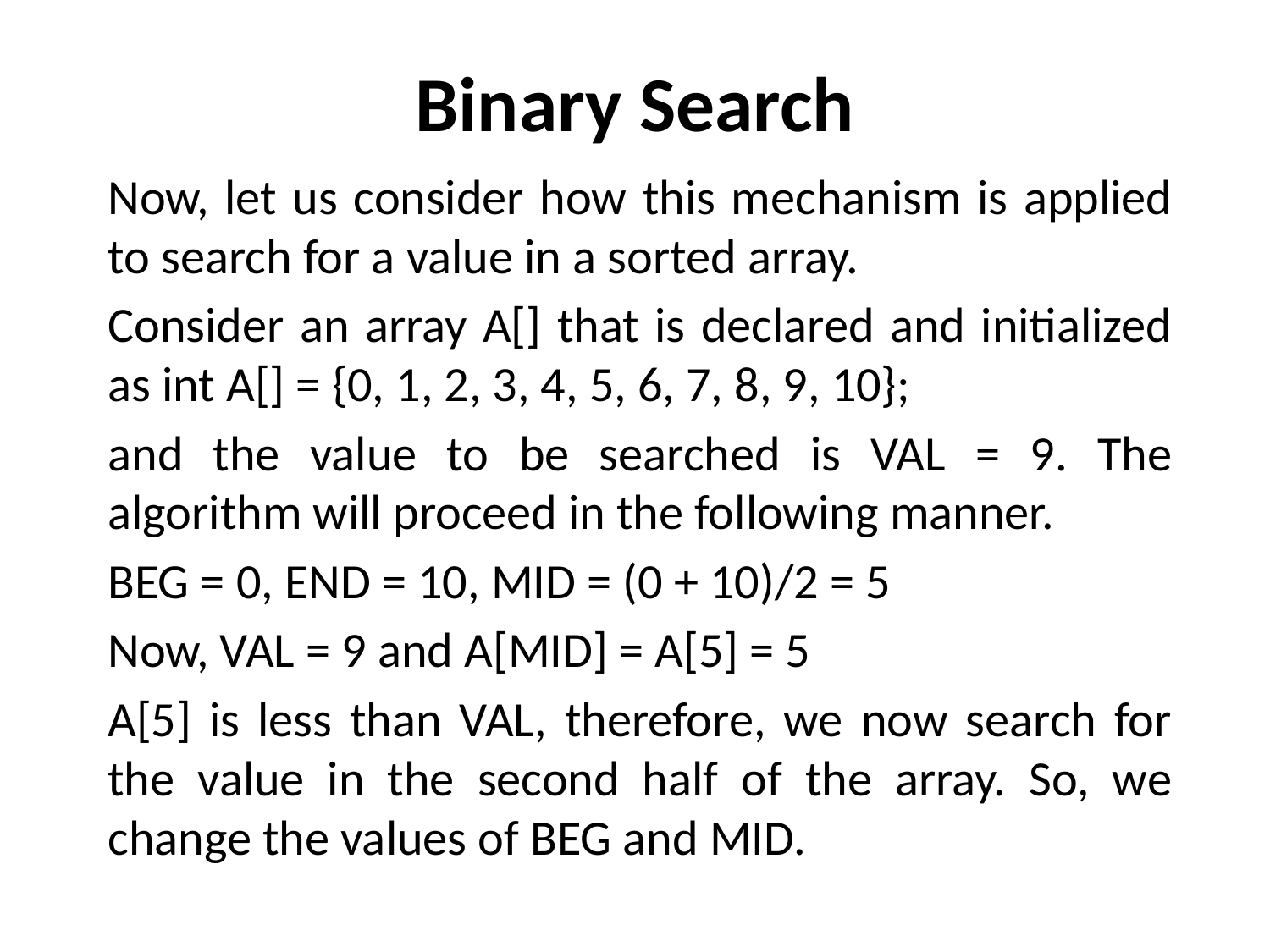

# Binary Search
Now, let us consider how this mechanism is applied to search for a value in a sorted array.
Consider an array A[] that is declared and initialized as int A[] = {0, 1, 2, 3, 4, 5, 6, 7, 8, 9, 10};
and the value to be searched is VAL = 9. The algorithm will proceed in the following manner.
BEG = 0, END = 10, MID = (0 + 10)/2 = 5
Now, VAL = 9 and A[MID] = A[5] = 5
A[5] is less than VAL, therefore, we now search for the value in the second half of the array. So, we change the values of BEG and MID.